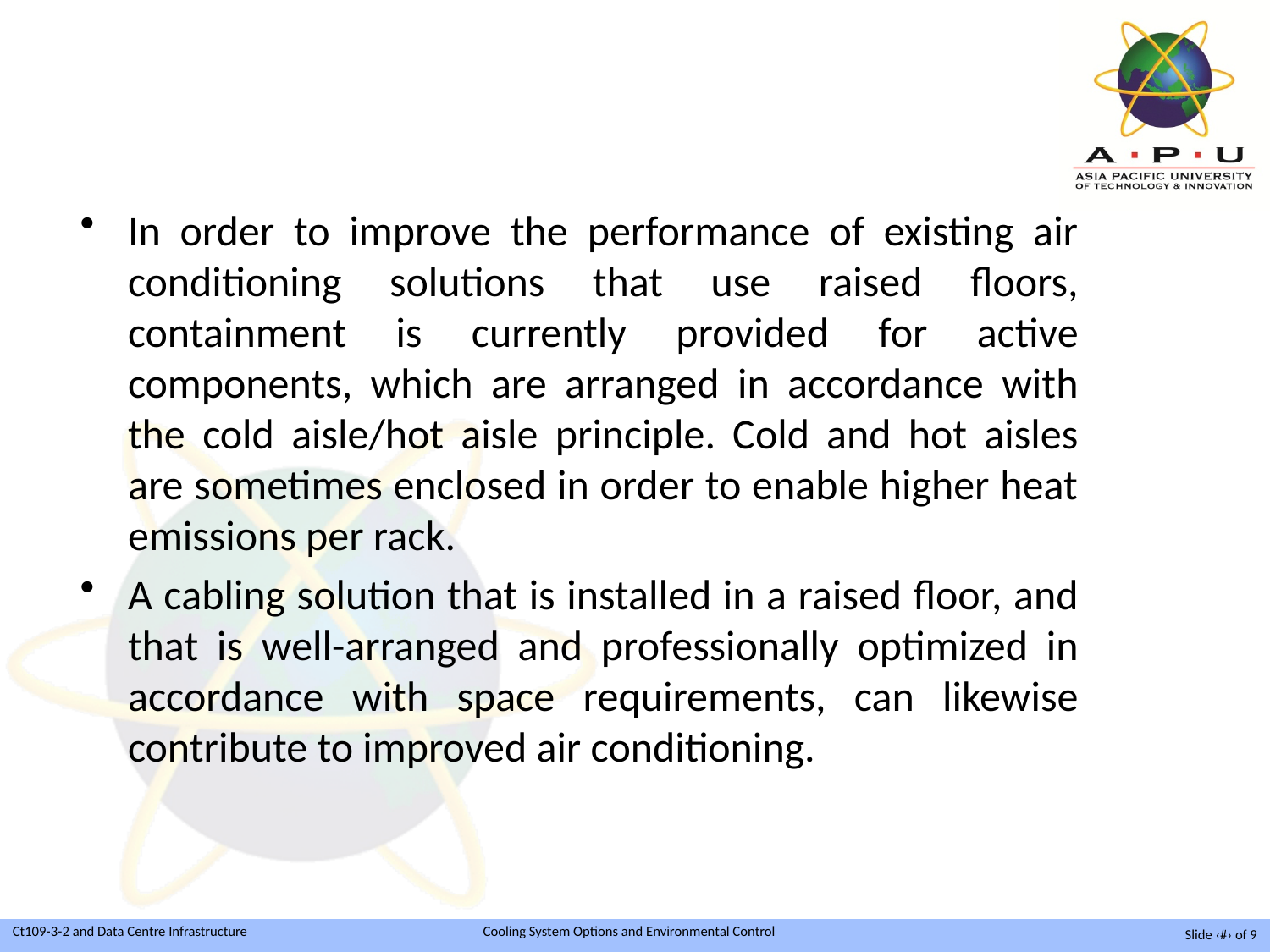

#
In order to improve the performance of existing air conditioning solutions that use raised floors, containment is currently provided for active components, which are arranged in accordance with the cold aisle/hot aisle principle. Cold and hot aisles are sometimes enclosed in order to enable higher heat emissions per rack.
A cabling solution that is installed in a raised floor, and that is well-arranged and professionally optimized in accordance with space requirements, can likewise contribute to improved air conditioning.
Slide ‹#› of 9